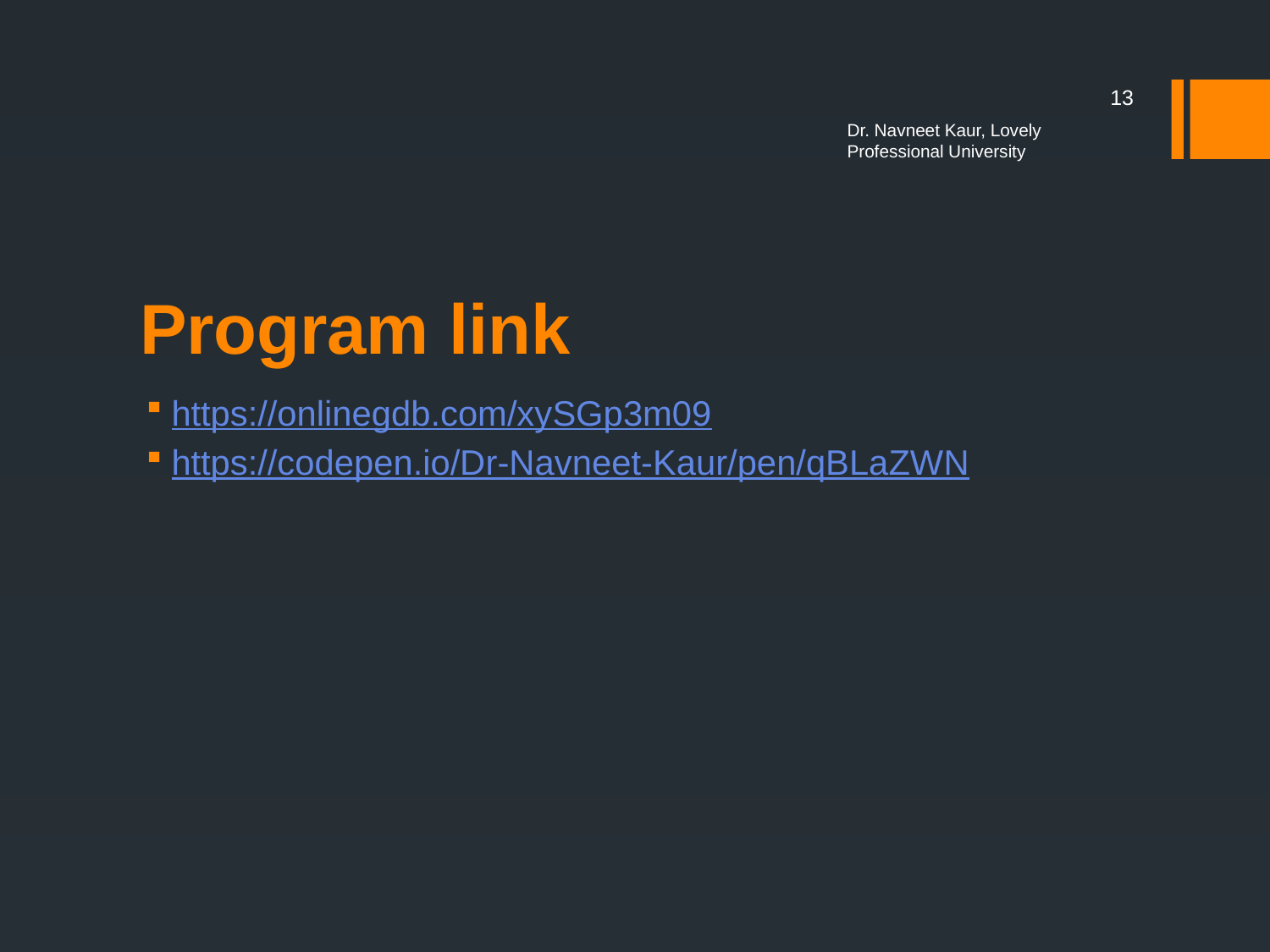

13
Dr. Navneet Kaur, Lovely Professional University
# Program link
https://onlinegdb.com/xySGp3m09
https://codepen.io/Dr-Navneet-Kaur/pen/qBLaZWN